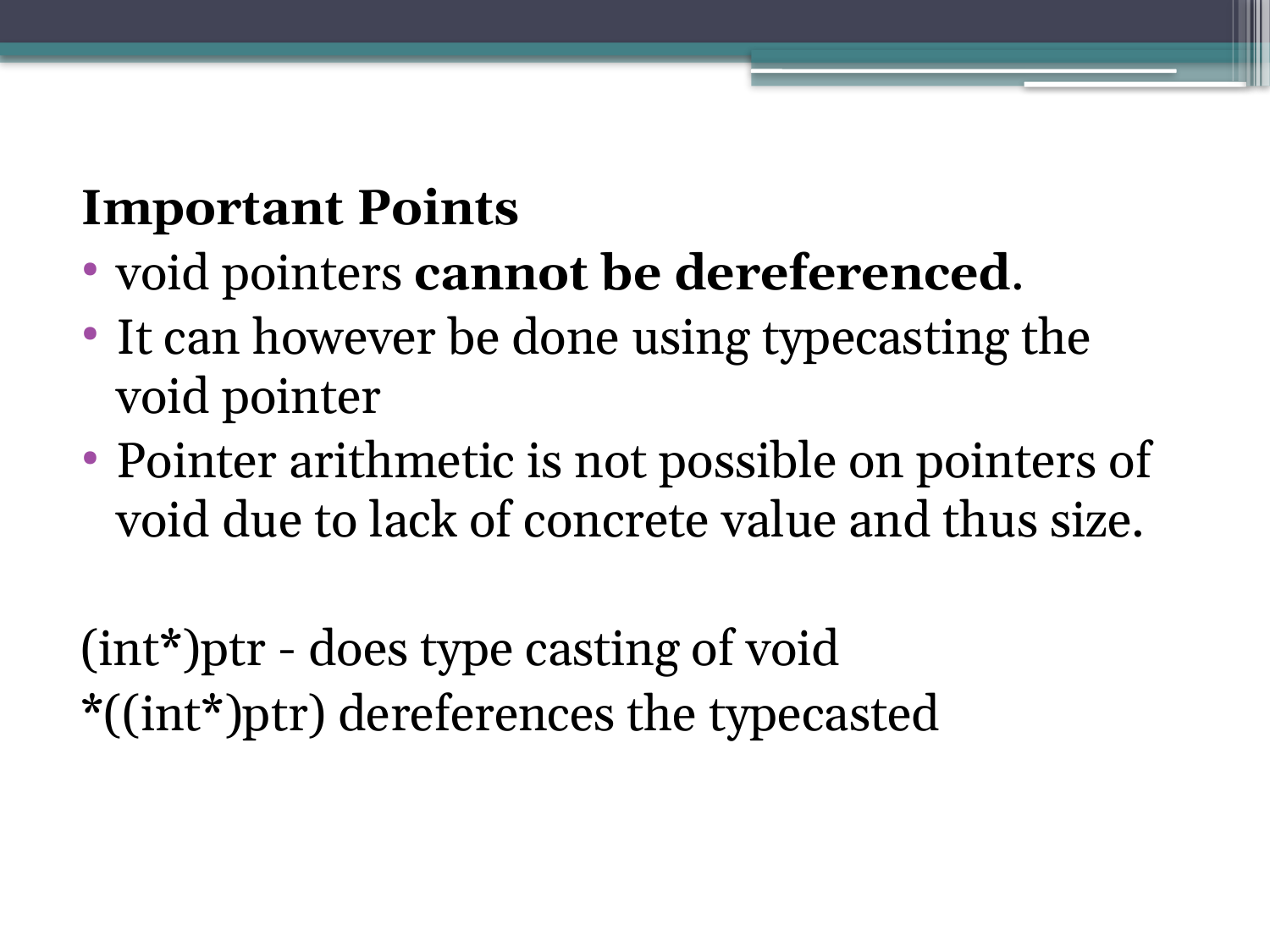

Important Points
void pointers cannot be dereferenced.
It can however be done using typecasting the void pointer
Pointer arithmetic is not possible on pointers of void due to lack of concrete value and thus size.

(int*)ptr - does type casting of void
*((int*)ptr) dereferences the typecasted